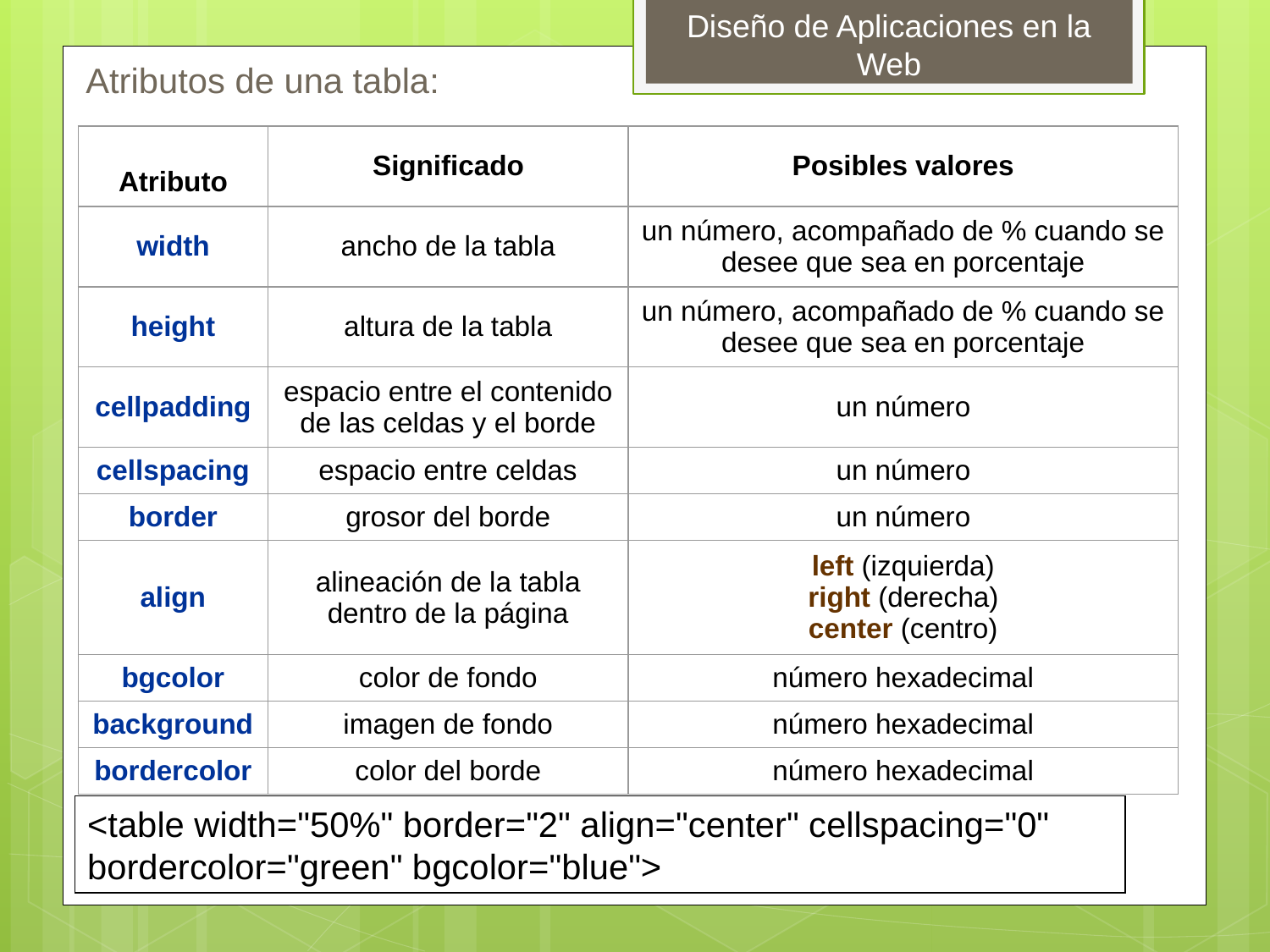

Atributos de una tabla:
| Atributo | Significado | Posibles valores |
| --- | --- | --- |
| width | ancho de la tabla | un número, acompañado de % cuando se desee que sea en porcentaje |
| height | altura de la tabla | un número, acompañado de % cuando se desee que sea en porcentaje |
| cellpadding | espacio entre el contenido de las celdas y el borde | un número |
| cellspacing | espacio entre celdas | un número |
| border | grosor del borde | un número |
| align | alineación de la tabla dentro de la página | left (izquierda) right (derecha) center (centro) |
| bgcolor | color de fondo | número hexadecimal |
| background | imagen de fondo | número hexadecimal |
| bordercolor | color del borde | número hexadecimal |

<table width="50%" border="2" align="center" cellspacing="0"
bordercolor="green" bgcolor="blue">